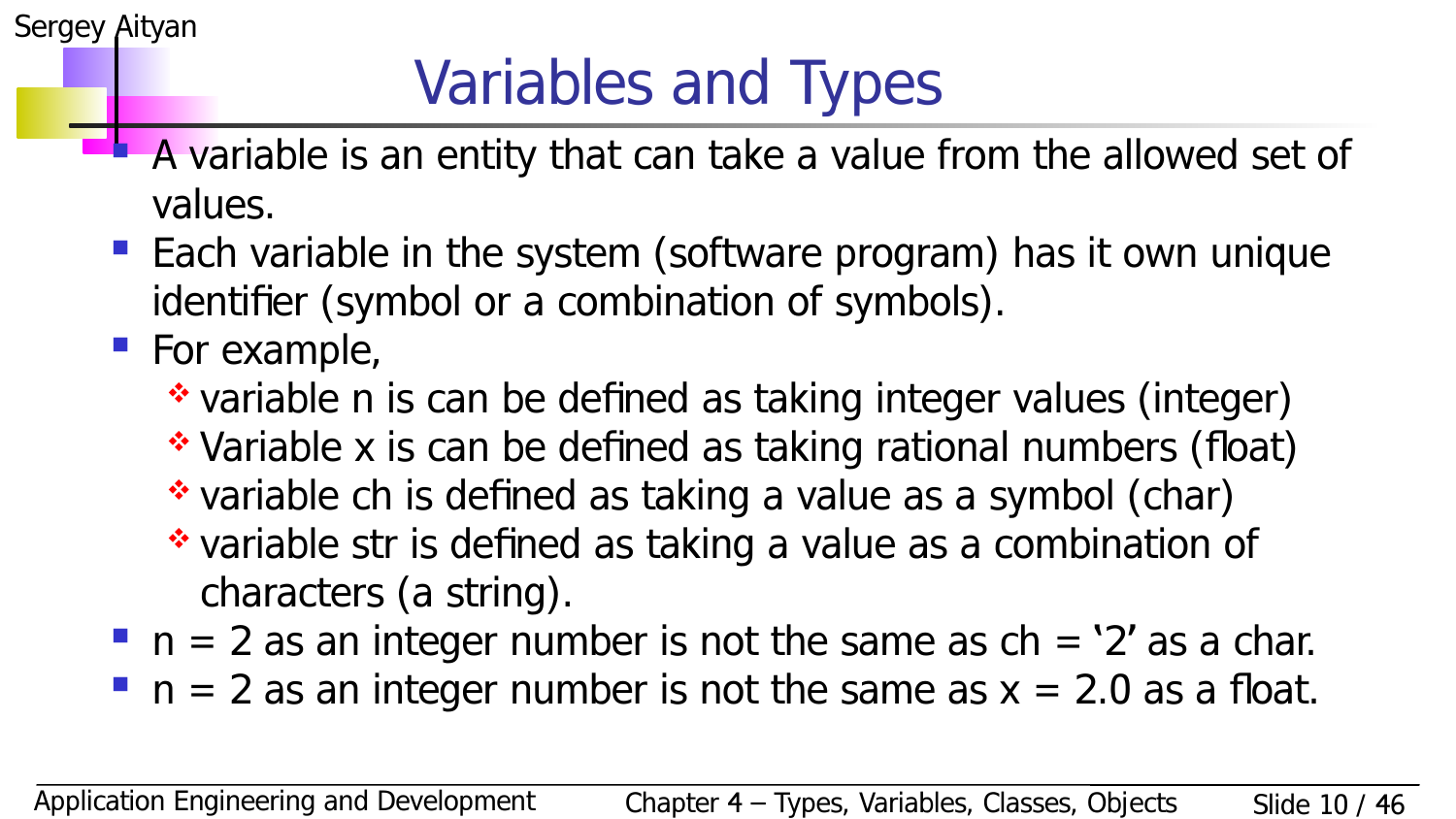

# Variables and Types
A variable is an entity that can take a value from the allowed set of values.
Each variable in the system (software program) has it own unique identifier (symbol or a combination of symbols).
For example,
variable n is can be defined as taking integer values (integer)
Variable x is can be defined as taking rational numbers (float)
variable ch is defined as taking a value as a symbol (char)
variable str is defined as taking a value as a combination of characters (a string).
n = 2 as an integer number is not the same as ch = ‘2’ as a char.
n = 2 as an integer number is not the same as x = 2.0 as a float.